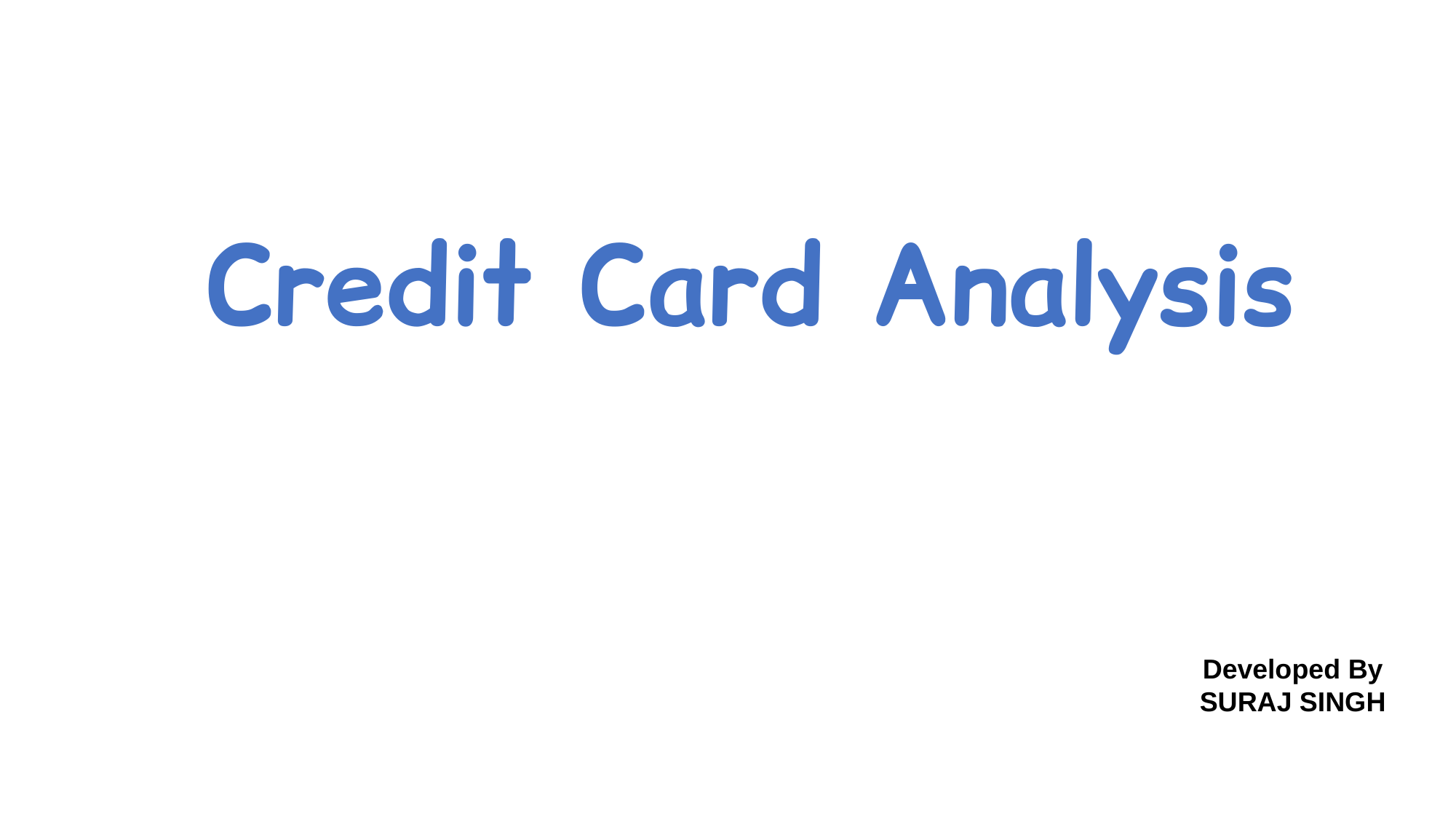

# Credit Card Analysis
Developed By
SURAJ SINGH